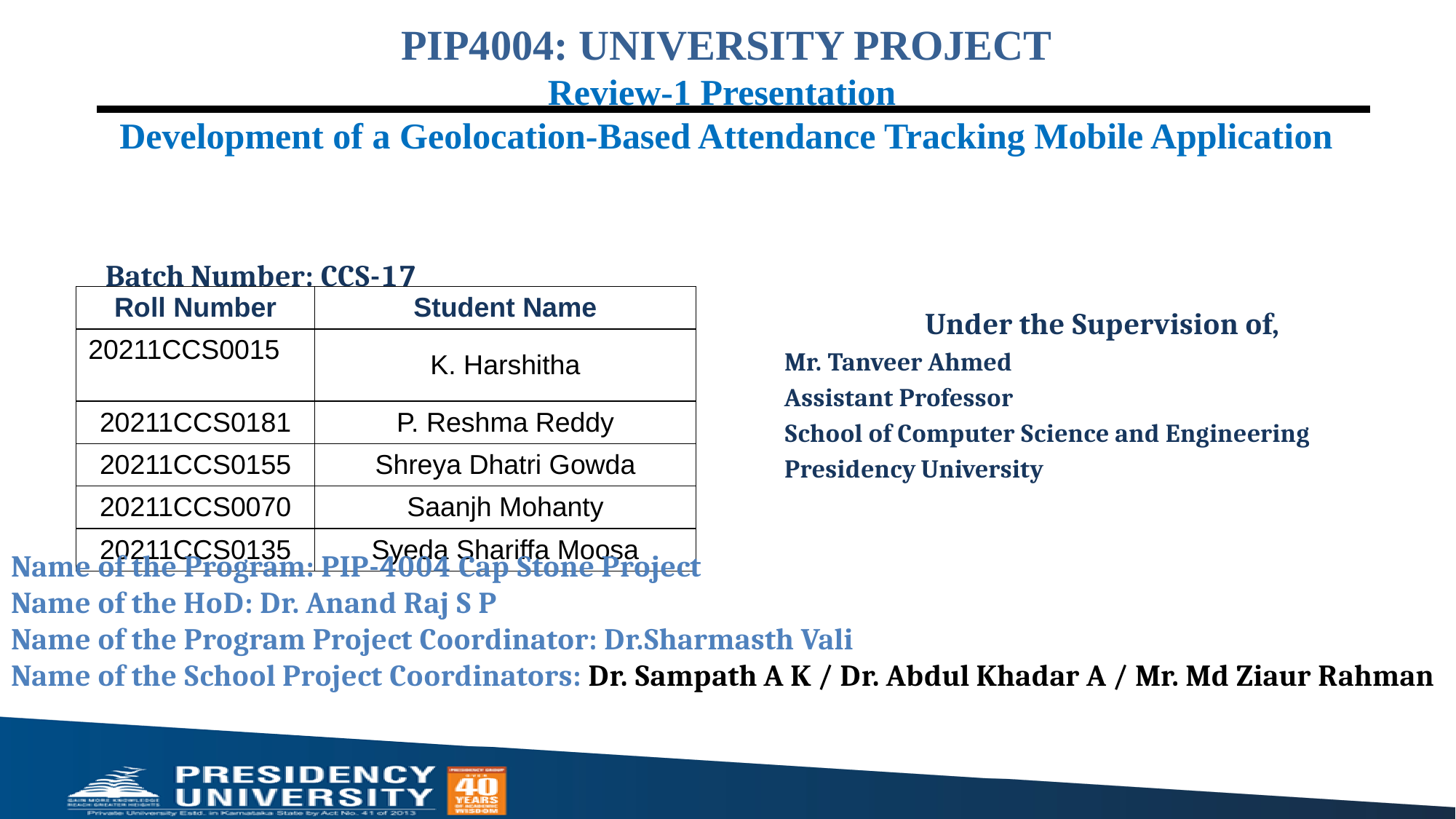

PIP4004: UNIVERSITY PROJECT
Review-1 Presentation
Development of a Geolocation-Based Attendance Tracking Mobile Application
Batch Number: CCS-17

| Roll Number | Student Name |
| --- | --- |
| 20211CCS0015 | K. Harshitha |
| 20211CCS0181 | P. Reshma Reddy |
| 20211CCS0155 | Shreya Dhatri Gowda |
| 20211CCS0070 | Saanjh Mohanty |
| 20211CCS0135 | Syeda Shariffa Moosa |
Under the Supervision of,
Mr. Tanveer Ahmed
Assistant Professor
School of Computer Science and Engineering
Presidency University

Name of the Program: PIP-4004 Cap Stone Project
Name of the HoD: Dr. Anand Raj S P
Name of the Program Project Coordinator: Dr.Sharmasth Vali
Name of the School Project Coordinators: Dr. Sampath A K / Dr. Abdul Khadar A / Mr. Md Ziaur Rahman